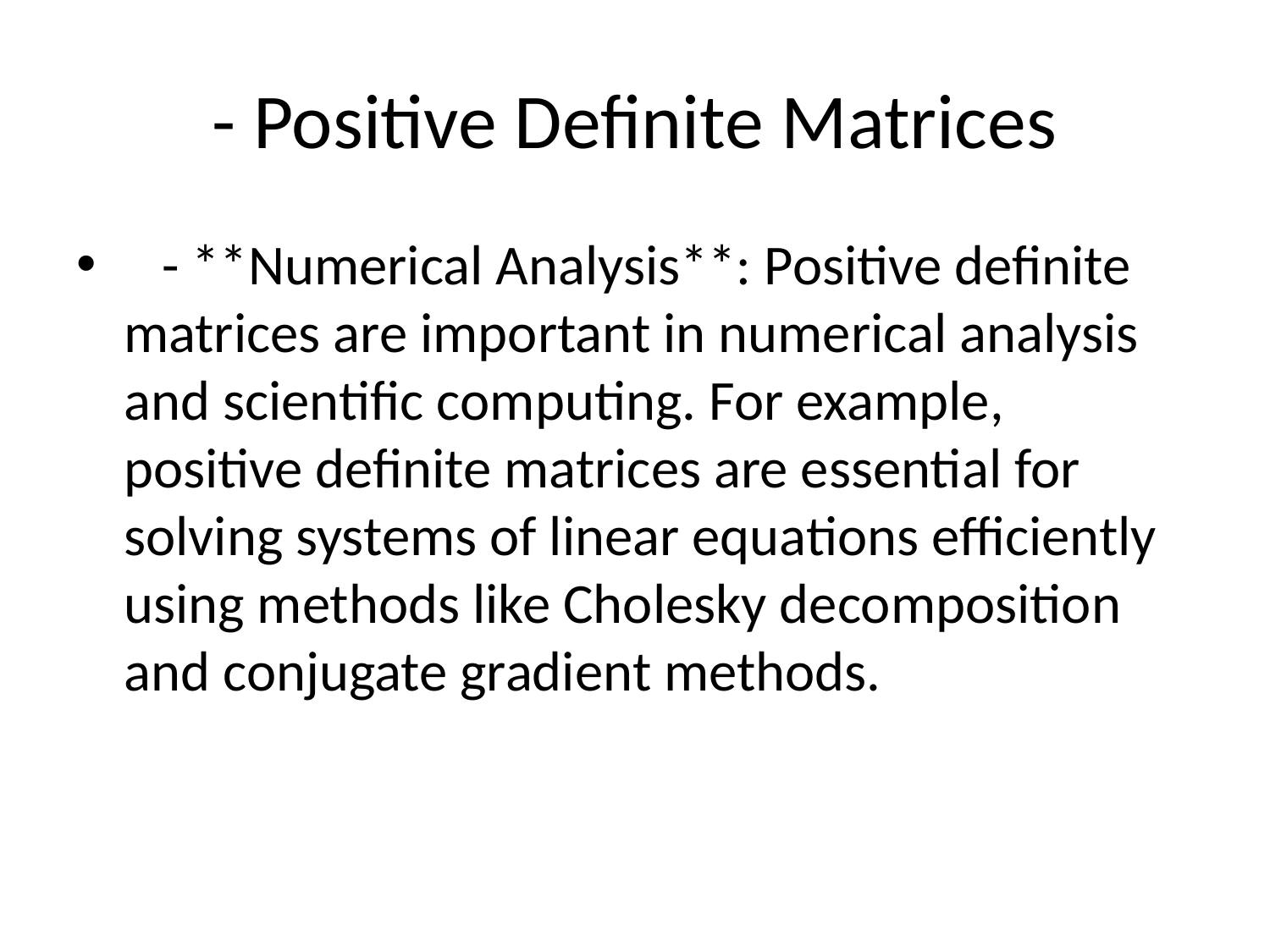

# - Positive Definite Matrices
   - **Numerical Analysis**: Positive definite matrices are important in numerical analysis and scientific computing. For example, positive definite matrices are essential for solving systems of linear equations efficiently using methods like Cholesky decomposition and conjugate gradient methods.